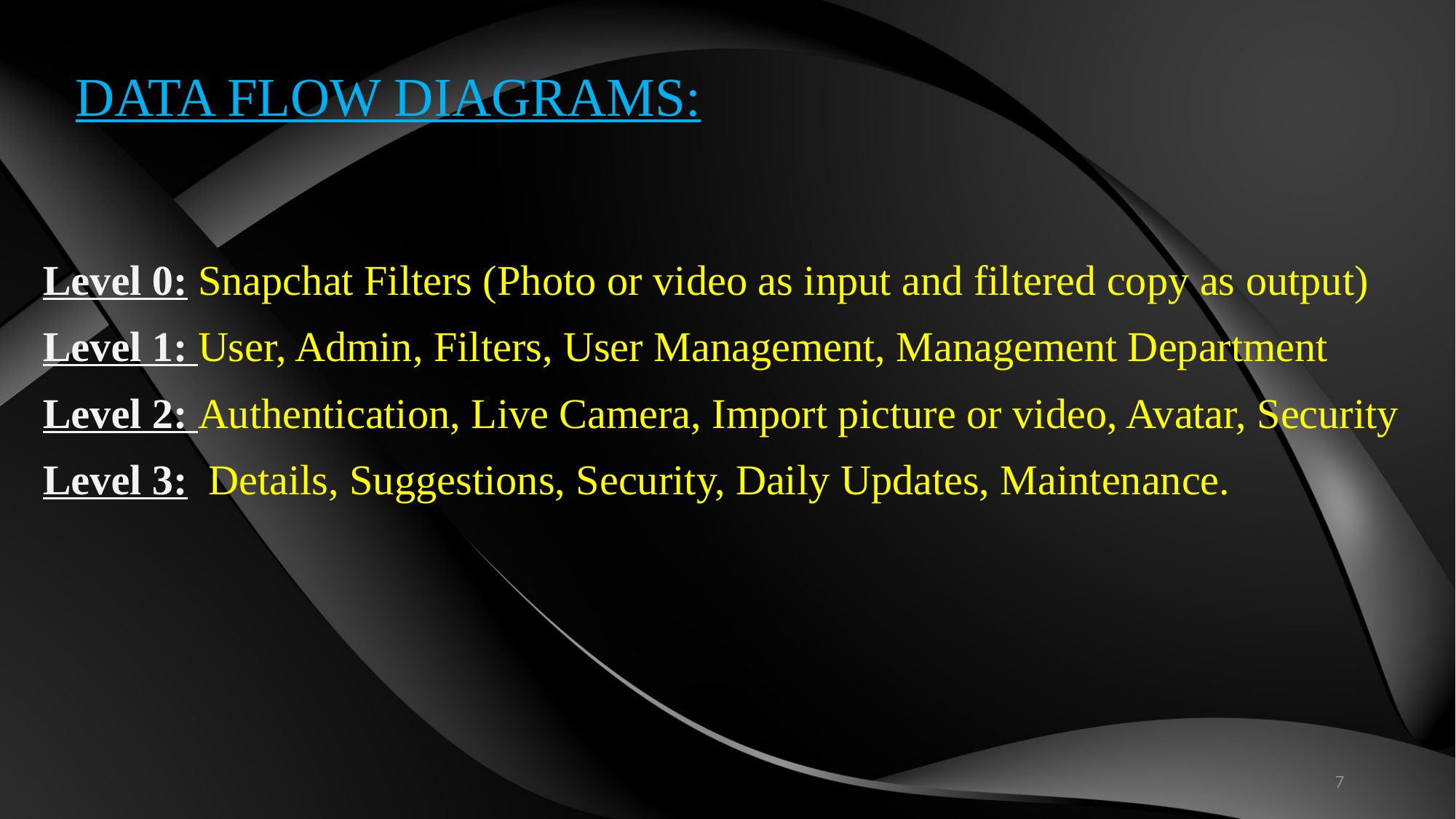

DATA FLOW DIAGRAMS:
Level 0: Snapchat Filters (Photo or video as input and filtered copy as output)
Level 1: User, Admin, Filters, User Management, Management Department
Level 2: Authentication, Live Camera, Import picture or video, Avatar, Security
Level 3:  Details, Suggestions, Security, Daily Updates, Maintenance.

7